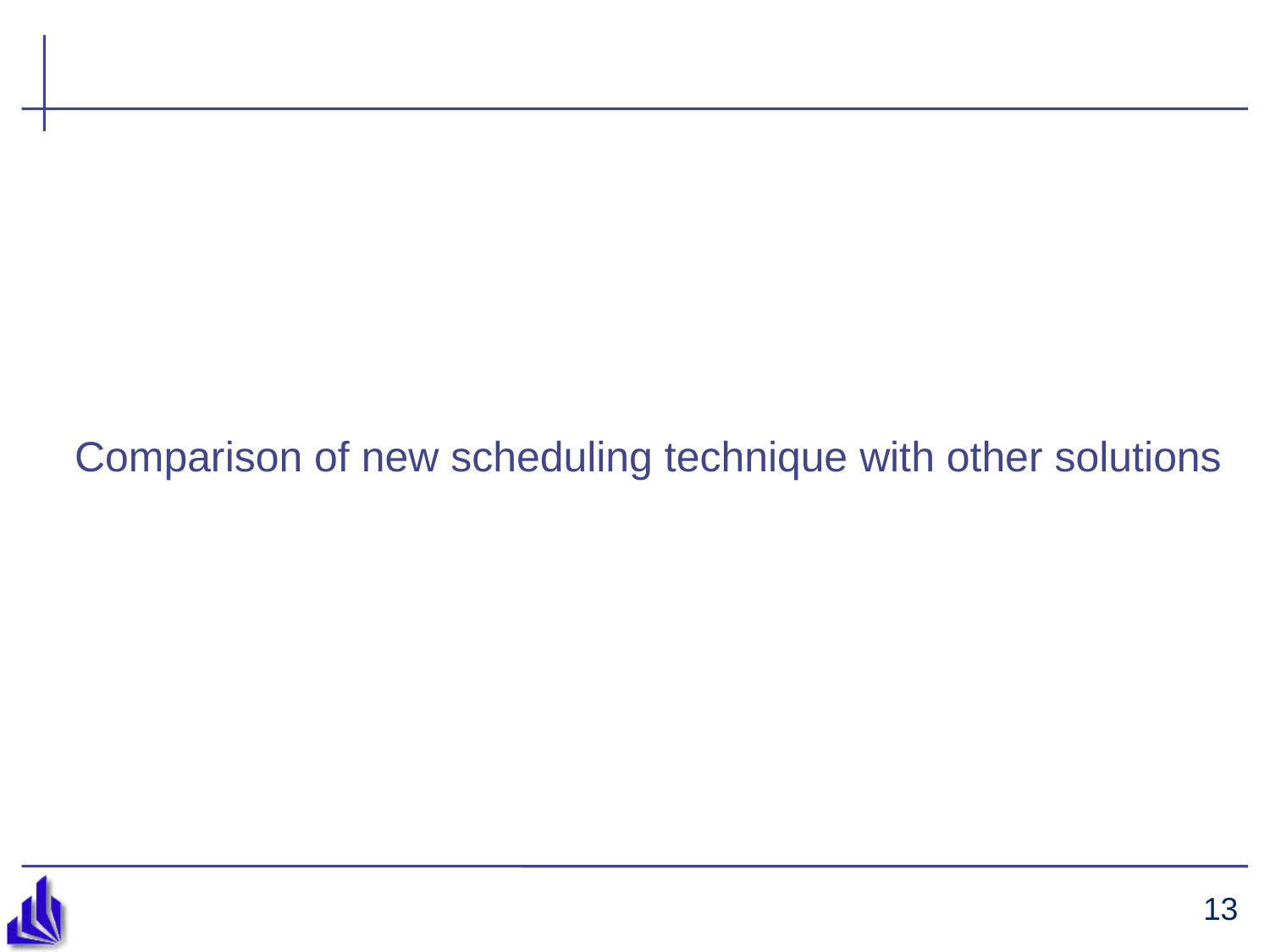

Comparison of new scheduling technique with other solutions